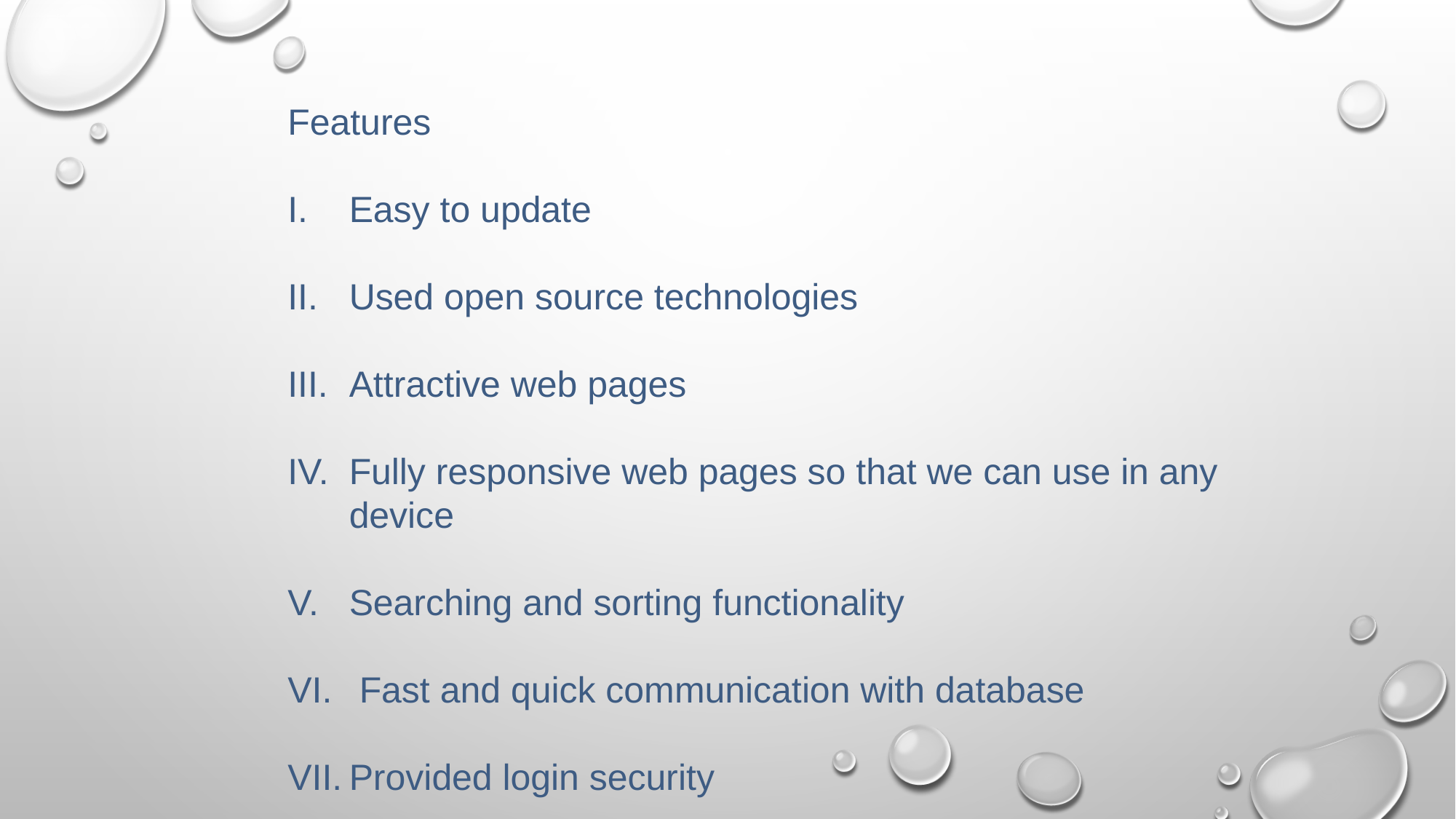

Features

Easy to update

Used open source technologies

Attractive web pages

Fully responsive web pages so that we can use in any device

Searching and sorting functionality

 Fast and quick communication with database

Provided login security